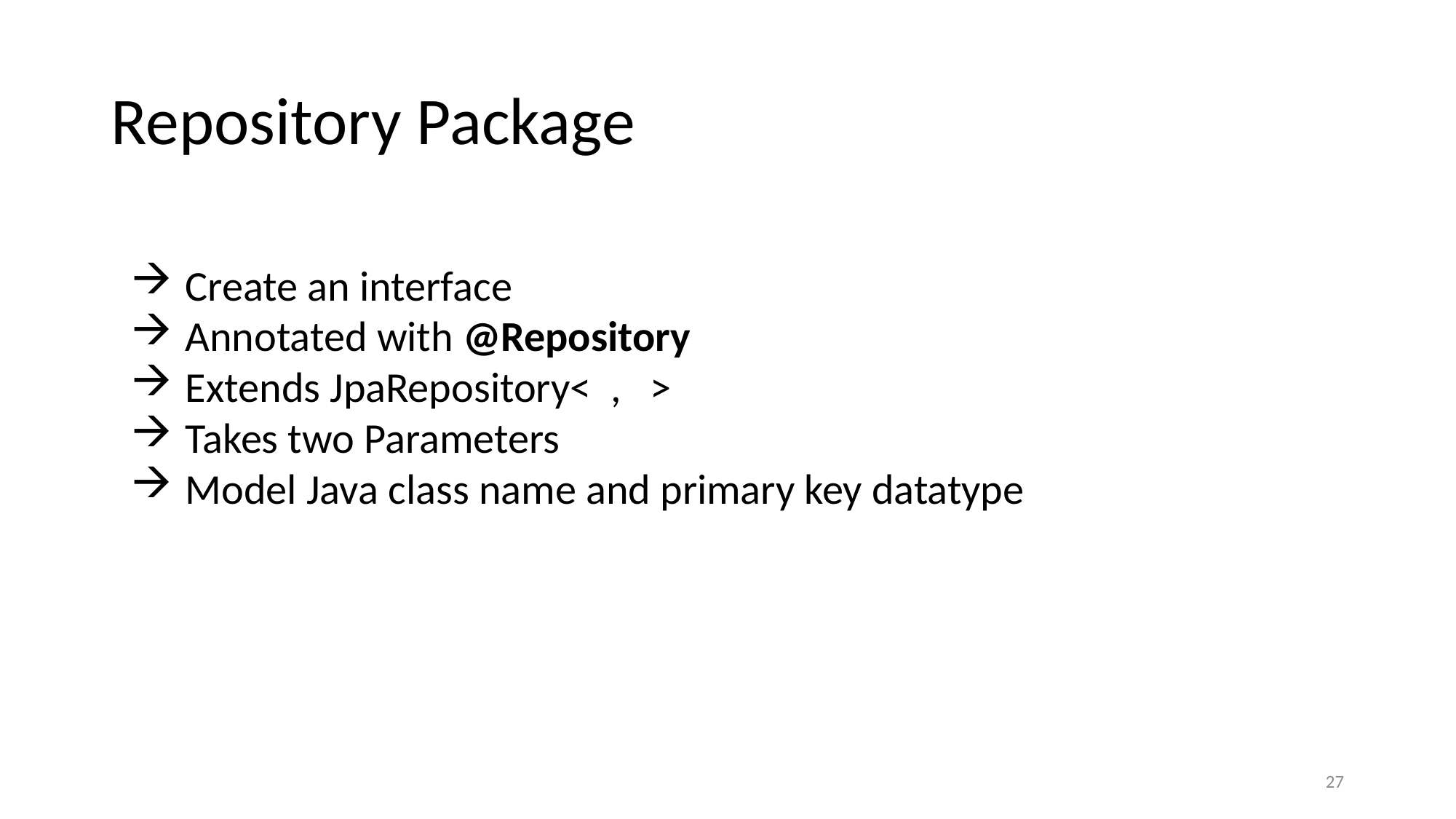

# Repository Package

Create an interface
Annotated with @Repository
Extends JpaRepository<  ,   >
Takes two Parameters
Model Java class name and primary key datatype

27